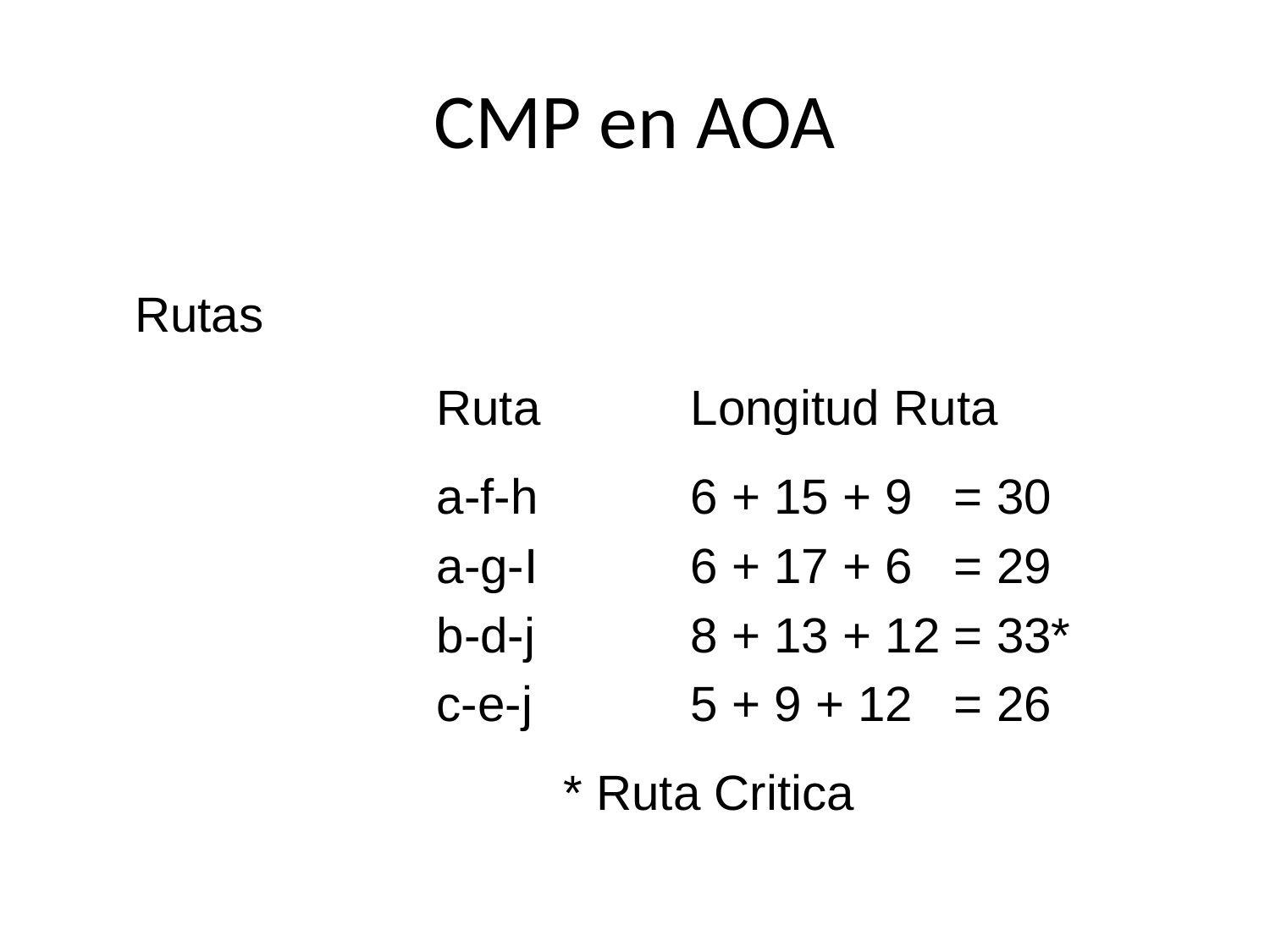

# CMP en AOA
Rutas

			Ruta		Longitud Ruta

			a-f-h		6 + 15 + 9   = 30
			a-g-I		6 + 17 + 6   = 29
			b-d-j		8 + 13 + 12 = 33*
			c-e-j		5 + 9 + 12   = 26

				* Ruta Critica